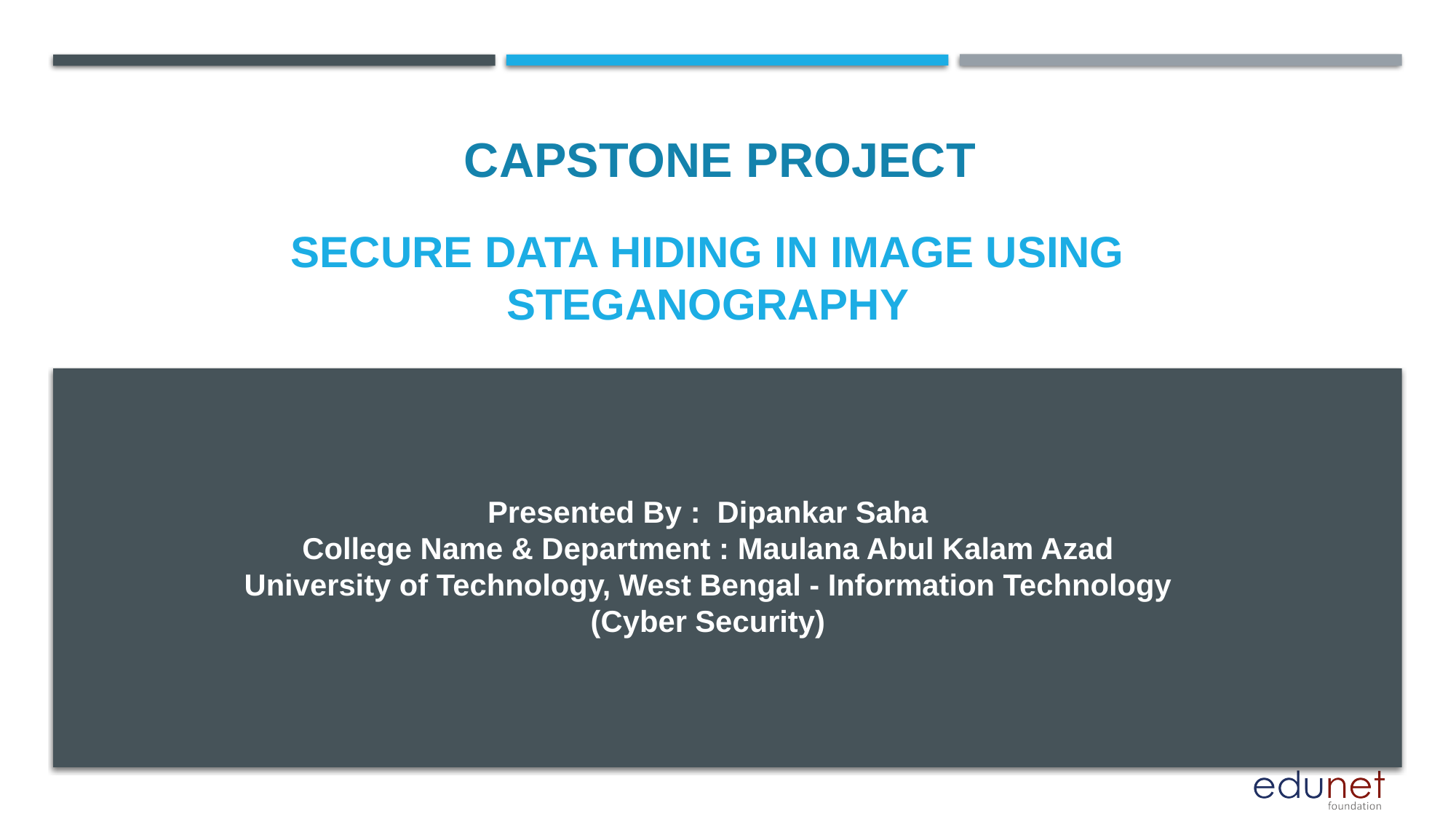

CAPSTONE PROJECT
# Secure Data Hiding in Image Using Steganography
Presented By :  Dipankar Saha
College Name & Department : Maulana Abul Kalam Azad University of Technology, West Bengal - Information Technology (Cyber Security)